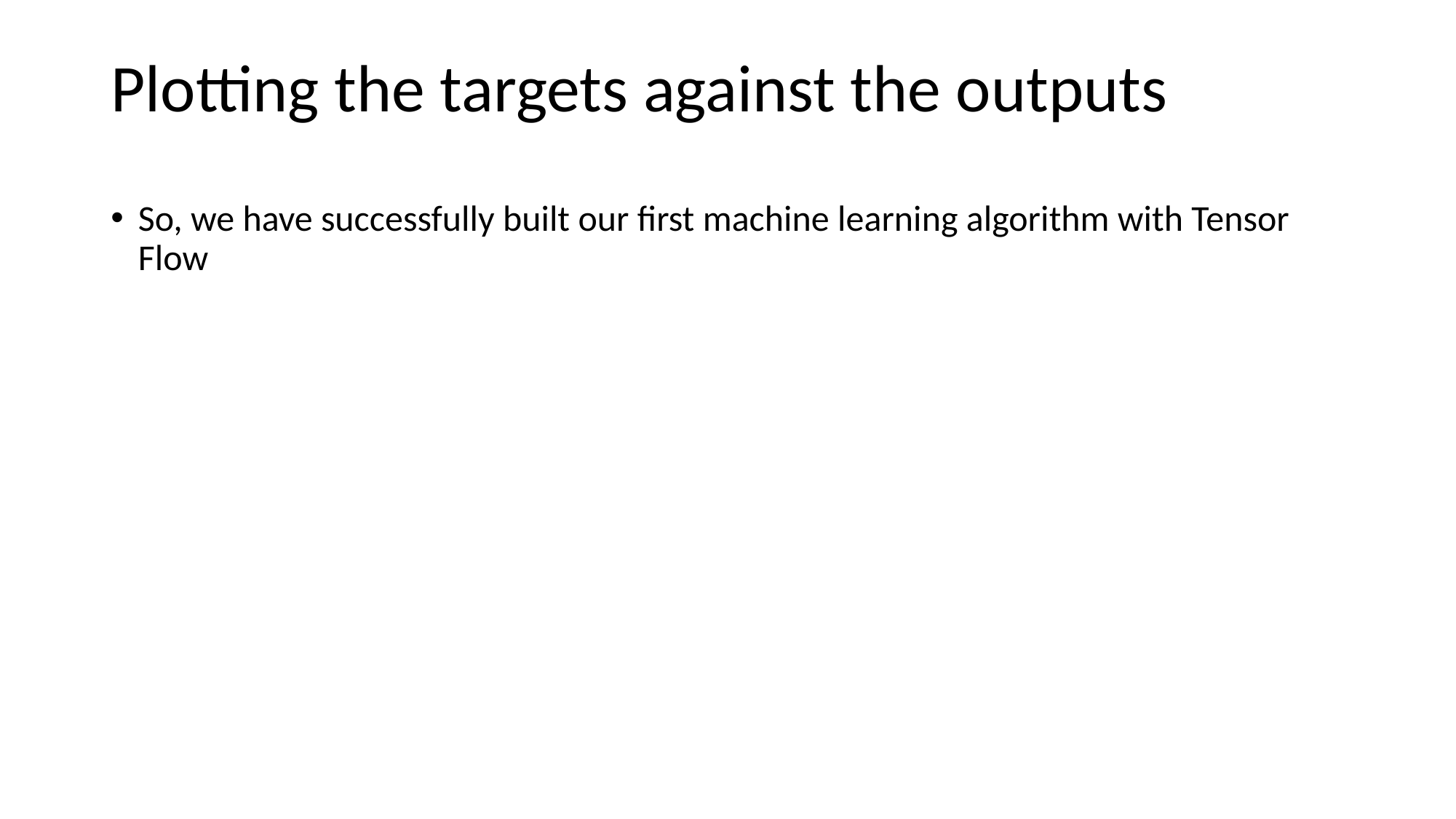

# Plotting the targets against the outputs
So, we have successfully built our first machine learning algorithm with Tensor Flow